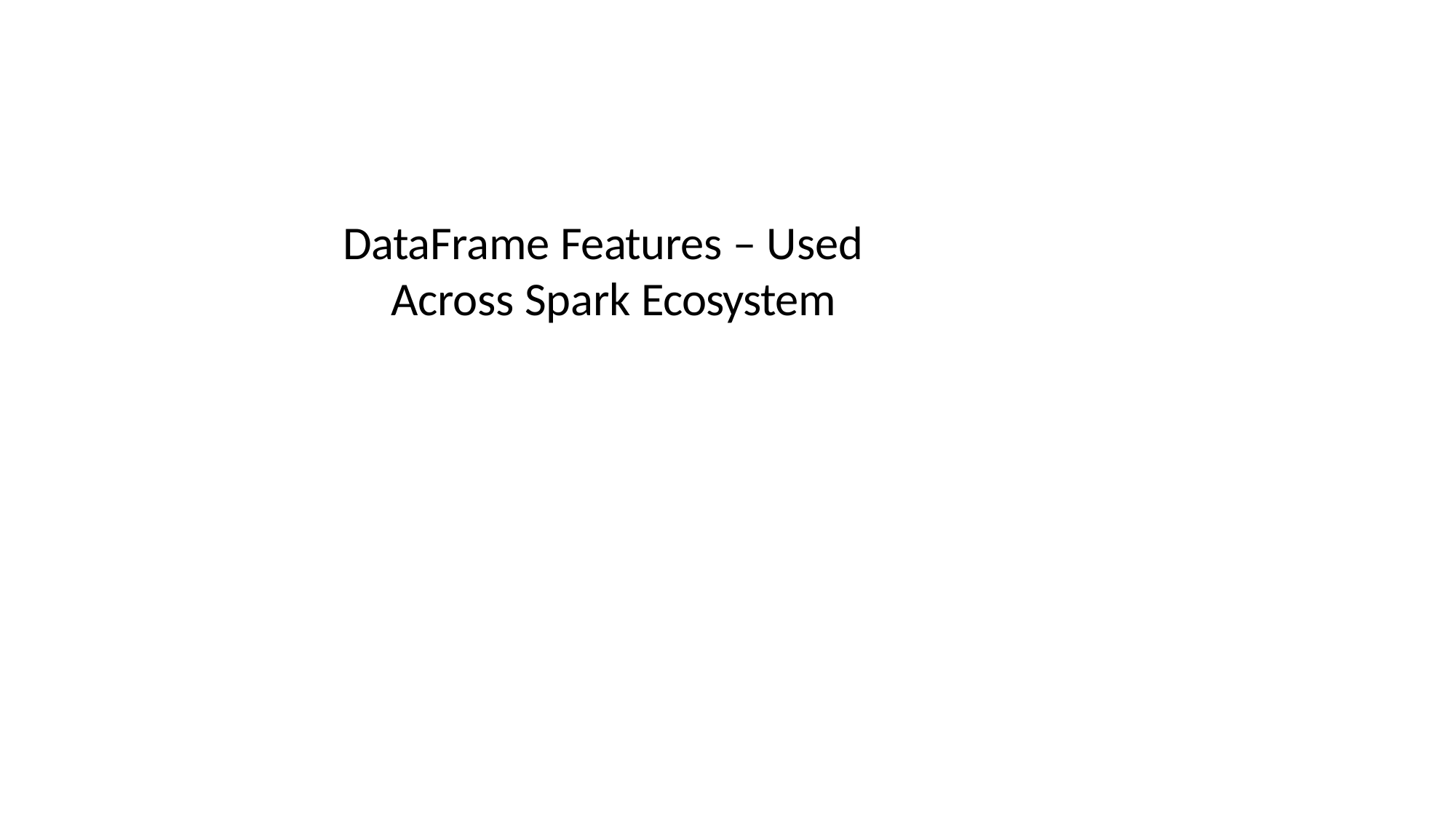

# DataFrame Features – Used  Across Spark Ecosystem